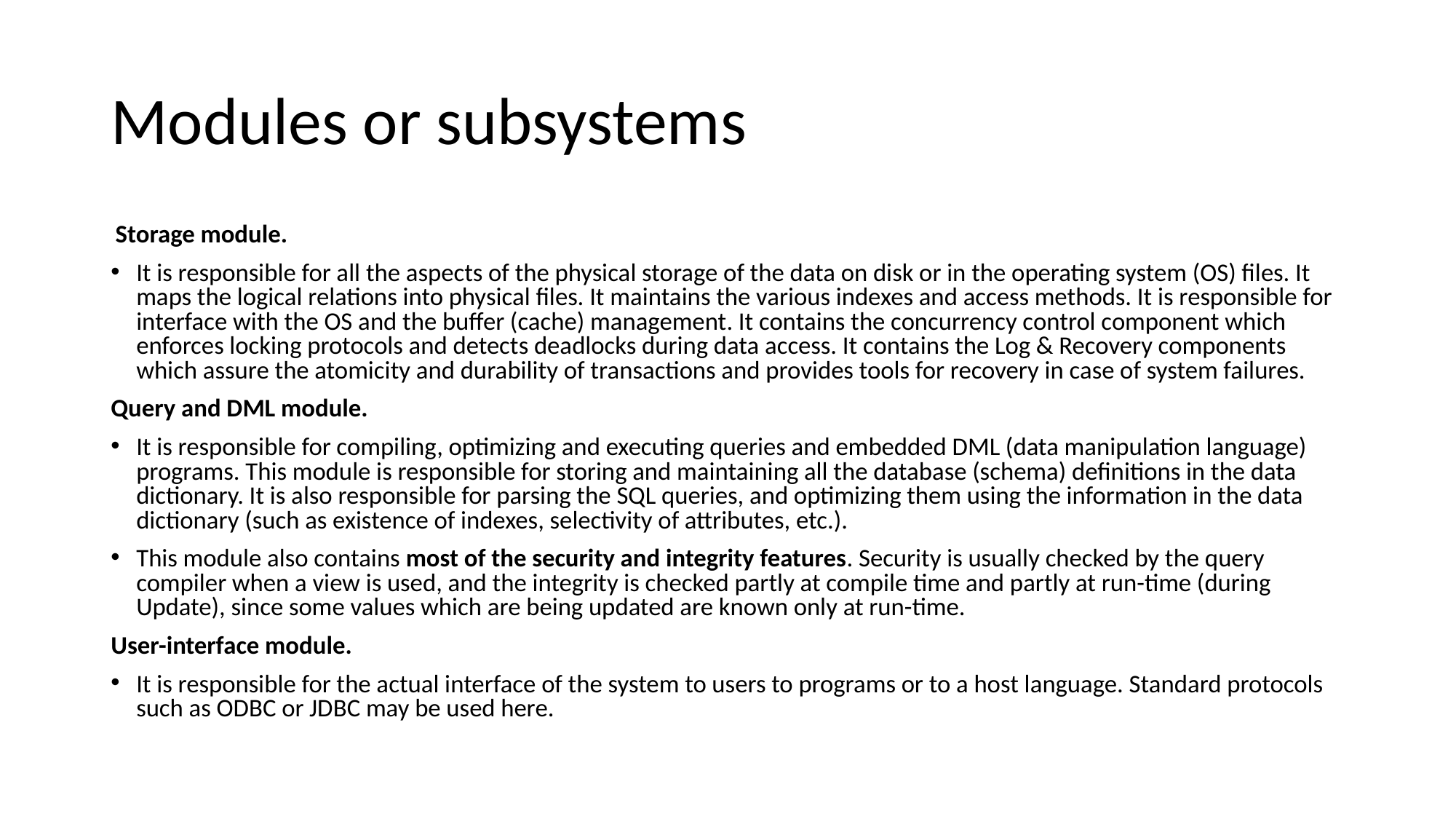

Modules or subsystems
 Storage module.
It is responsible for all the aspects of the physical storage of the data on disk or in the operating system (OS) files. It maps the logical relations into physical files. It maintains the various indexes and access methods. It is responsible for interface with the OS and the buffer (cache) management. It contains the concurrency control component which enforces locking protocols and detects deadlocks during data access. It contains the Log & Recovery components which assure the atomicity and durability of transactions and provides tools for recovery in case of system failures.
Query and DML module.
It is responsible for compiling, optimizing and executing queries and embedded DML (data manipulation language) programs. This module is responsible for storing and maintaining all the database (schema) definitions in the data dictionary. It is also responsible for parsing the SQL queries, and optimizing them using the information in the data dictionary (such as existence of indexes, selectivity of attributes, etc.).
This module also contains most of the security and integrity features. Security is usually checked by the query compiler when a view is used, and the integrity is checked partly at compile time and partly at run-time (during Update), since some values which are being updated are known only at run-time.
User-interface module.
It is responsible for the actual interface of the system to users to programs or to a host language. Standard protocols such as ODBC or JDBC may be used here.